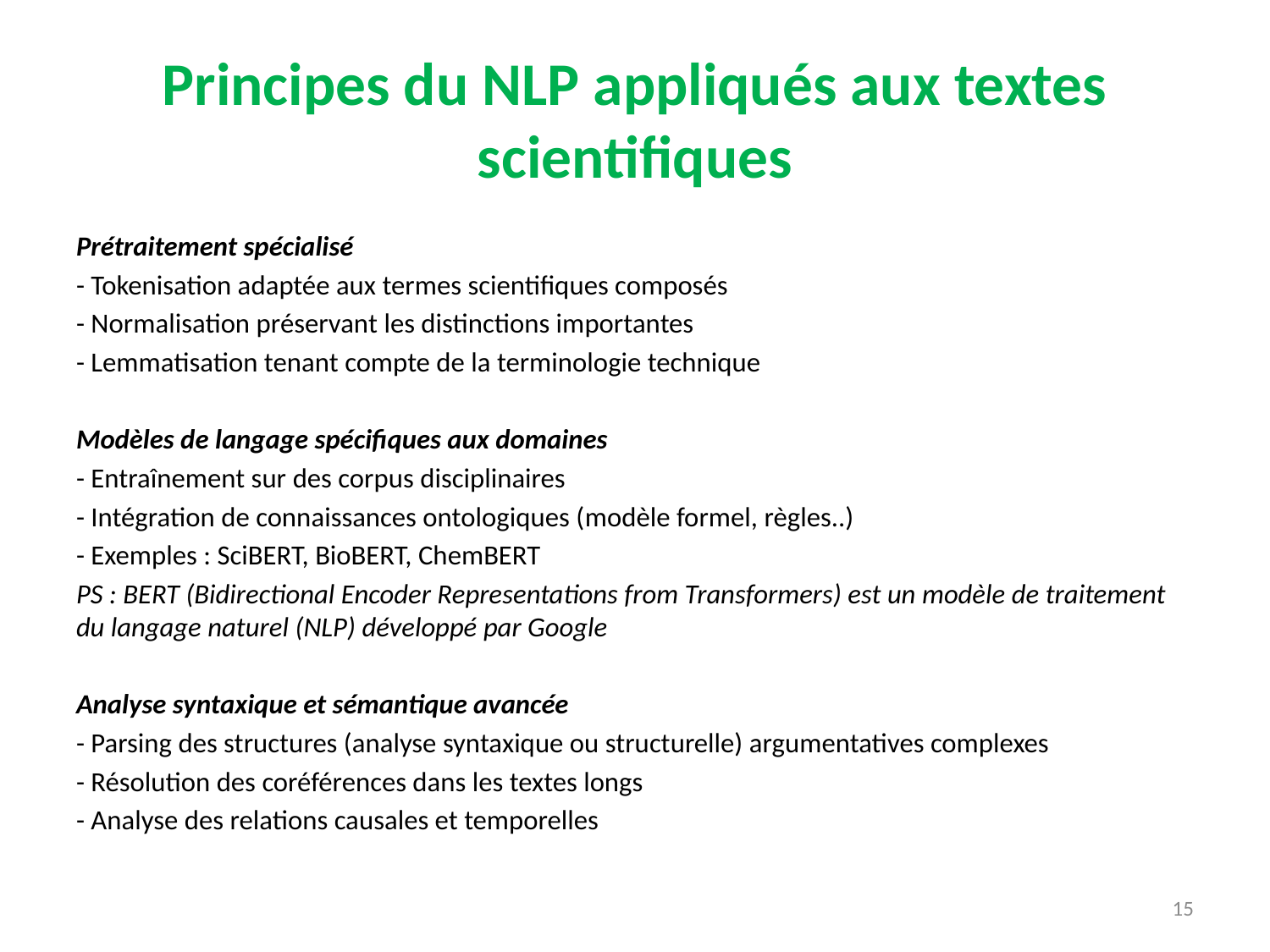

# Principes du NLP appliqués aux textes scientifiques
Prétraitement spécialisé
- Tokenisation adaptée aux termes scientifiques composés
- Normalisation préservant les distinctions importantes
- Lemmatisation tenant compte de la terminologie technique

Modèles de langage spécifiques aux domaines
- Entraînement sur des corpus disciplinaires
- Intégration de connaissances ontologiques (modèle formel, règles..)
- Exemples : SciBERT, BioBERT, ChemBERT
PS : BERT (Bidirectional Encoder Representations from Transformers) est un modèle de traitement du langage naturel (NLP) développé par Google

Analyse syntaxique et sémantique avancée
- Parsing des structures (analyse syntaxique ou structurelle) argumentatives complexes
- Résolution des coréférences dans les textes longs
- Analyse des relations causales et temporelles
15